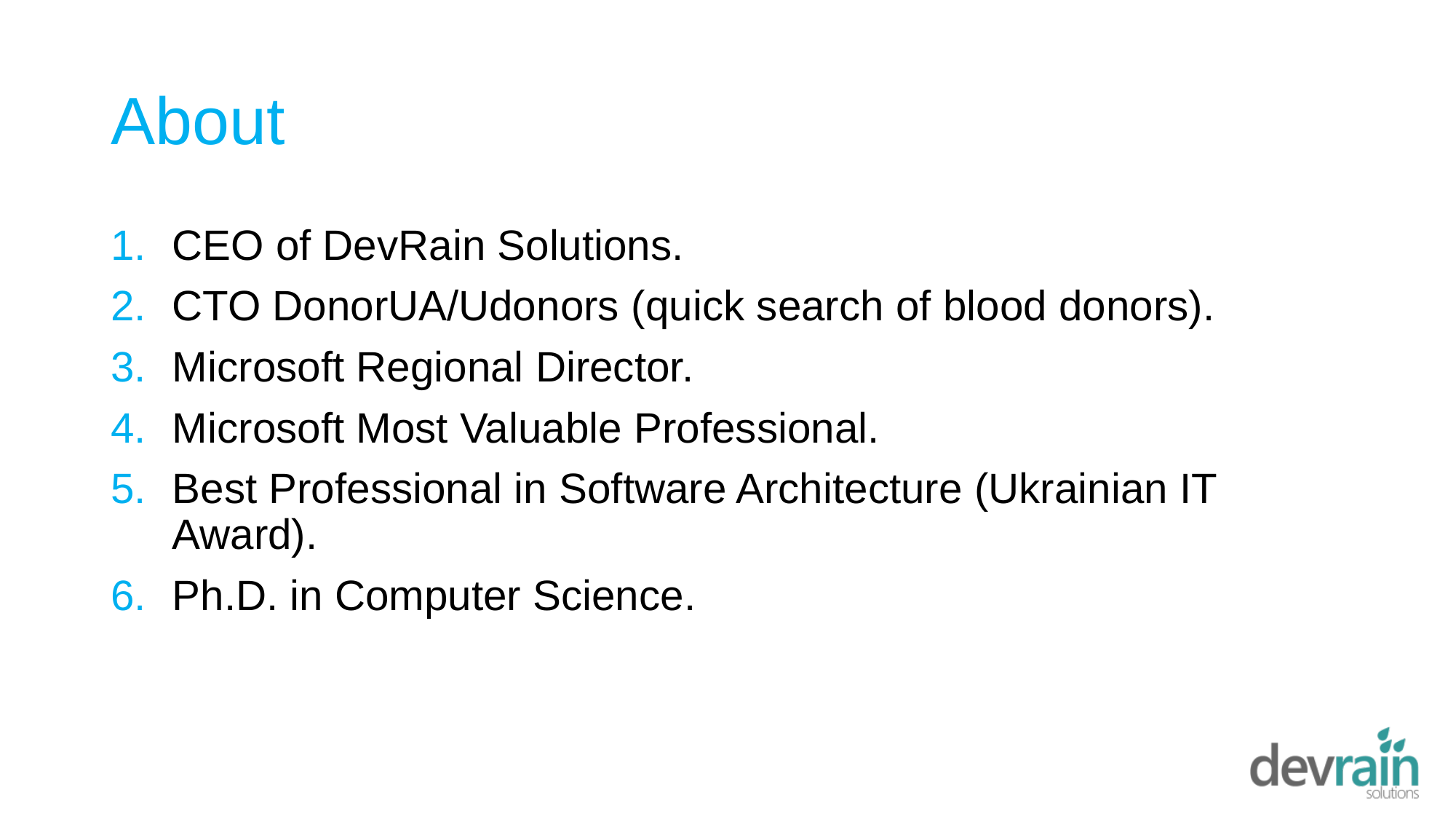

# About
CEO of DevRain Solutions.
CTO DonorUA/Udonors (quick search of blood donors).
Microsoft Regional Director.
Microsoft Most Valuable Professional.
Best Professional in Software Architecture (Ukrainian IT Award).
Ph.D. in Computer Science.